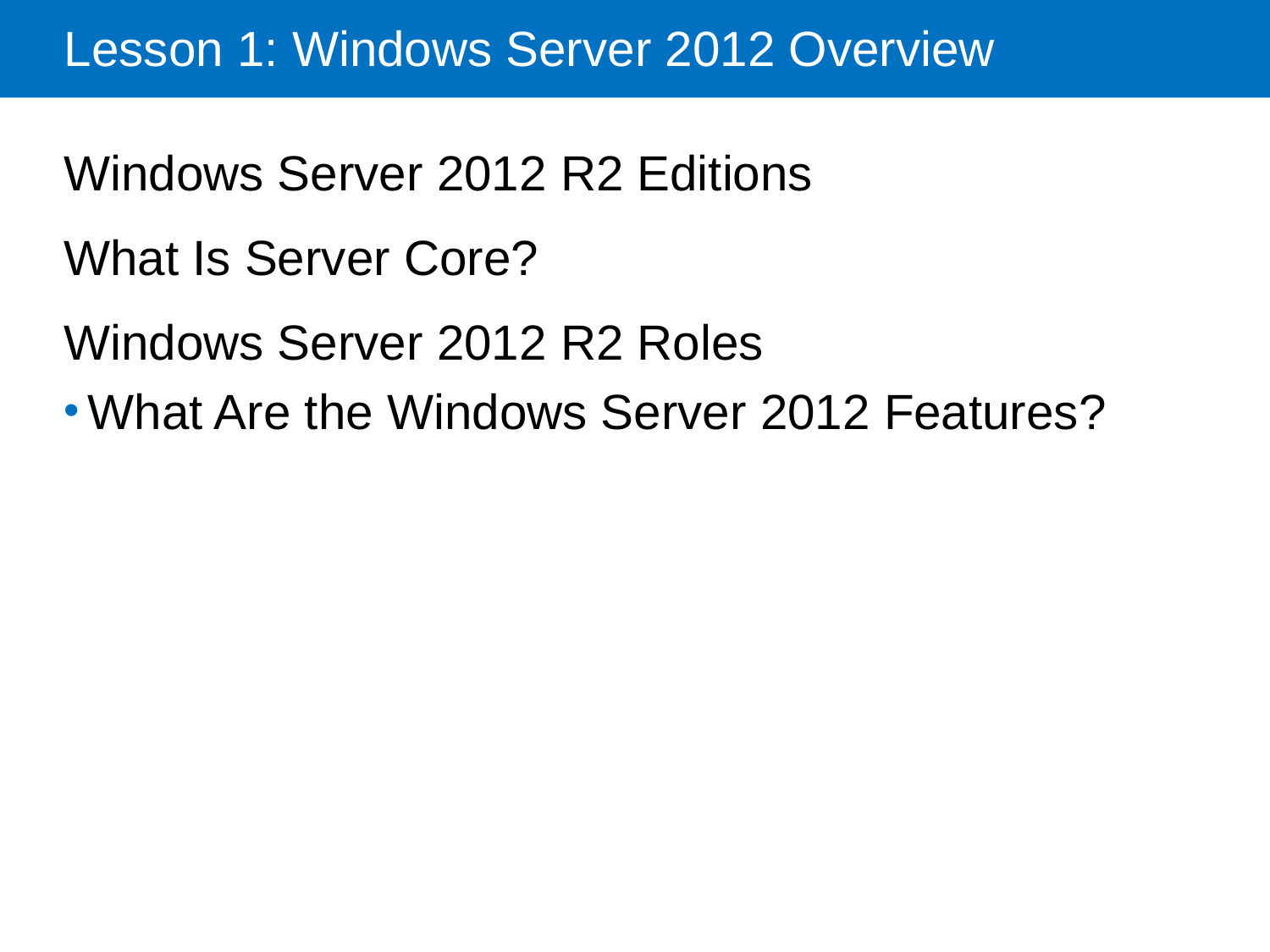

# Lesson 1: Windows Server 2012 Overview
Windows Server 2012 R2 Editions
What Is Server Core?
Windows Server 2012 R2 Roles
What Are the Windows Server 2012 Features?